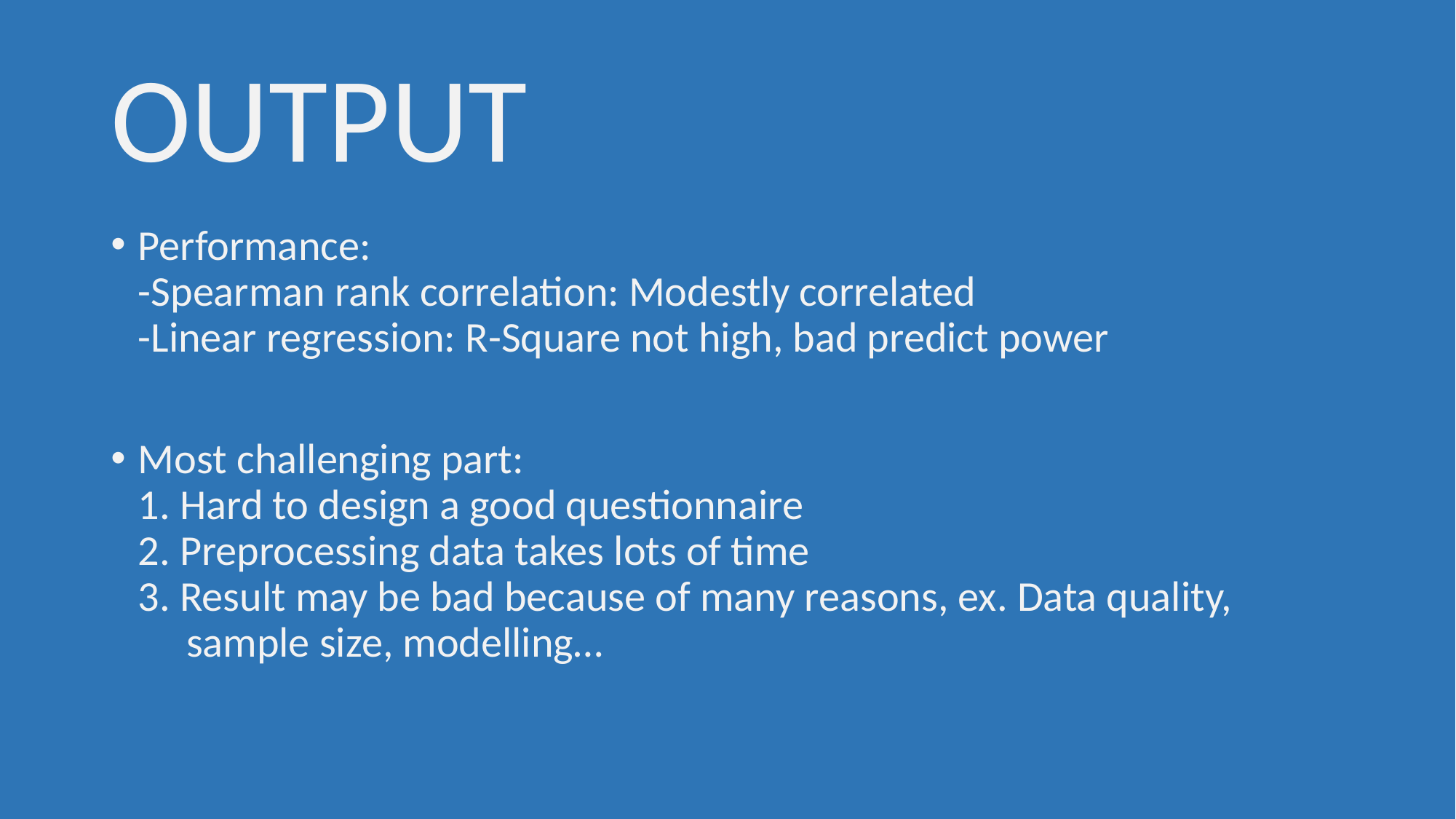

# OUTPUT
Performance:
-Spearman rank correlation: Modestly correlated
-Linear regression: R-Square not high, bad predict power

Most challenging part:
1. Hard to design a good questionnaire
2. Preprocessing data takes lots of time
3. Result may be bad because of many reasons, ex. Data quality,
     sample size, modelling…